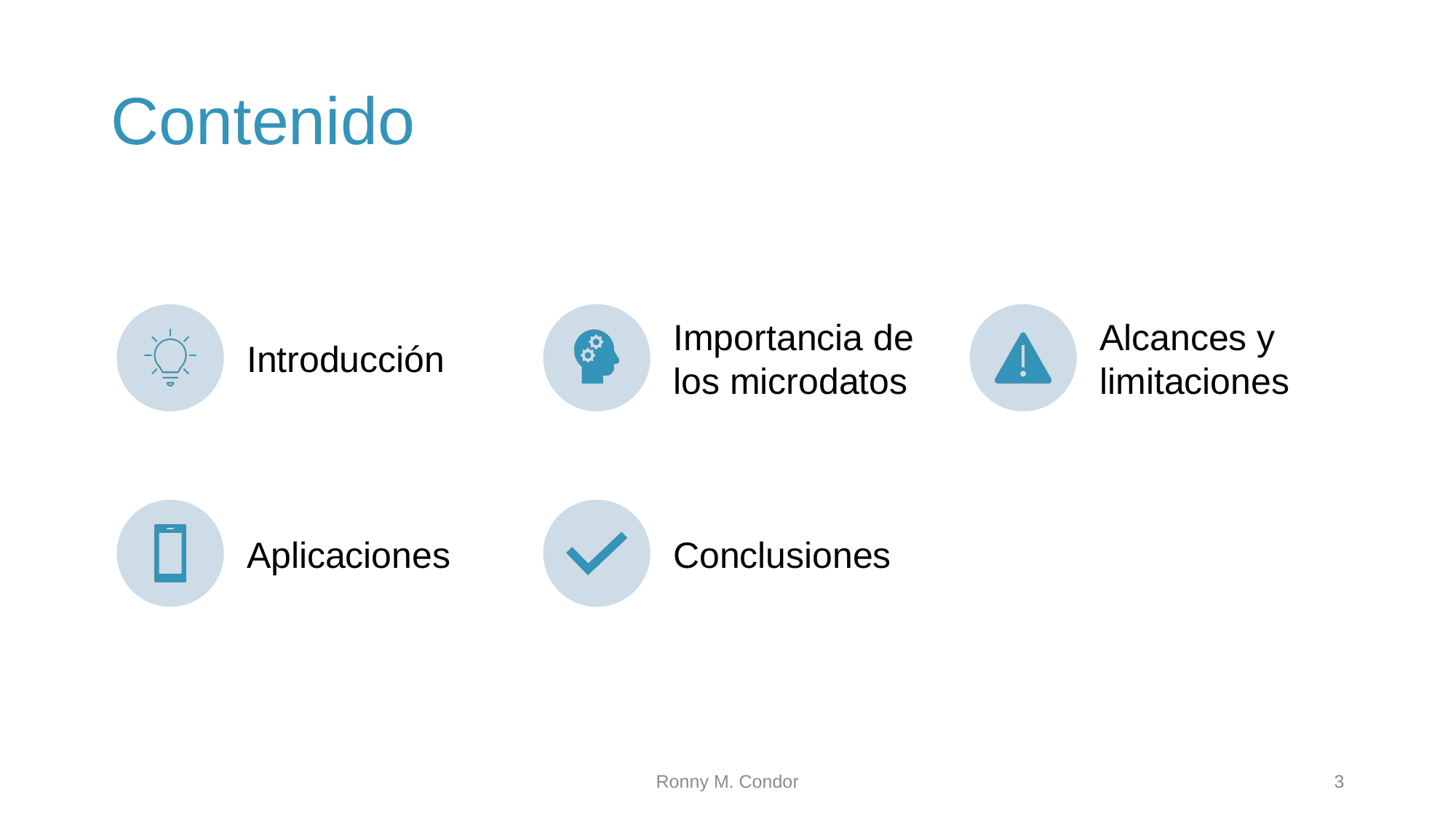

# Contenido
Introducción
Importancia de los microdatos
Alcances y limitaciones
Aplicaciones
Conclusiones
Ronny M. Condor
3